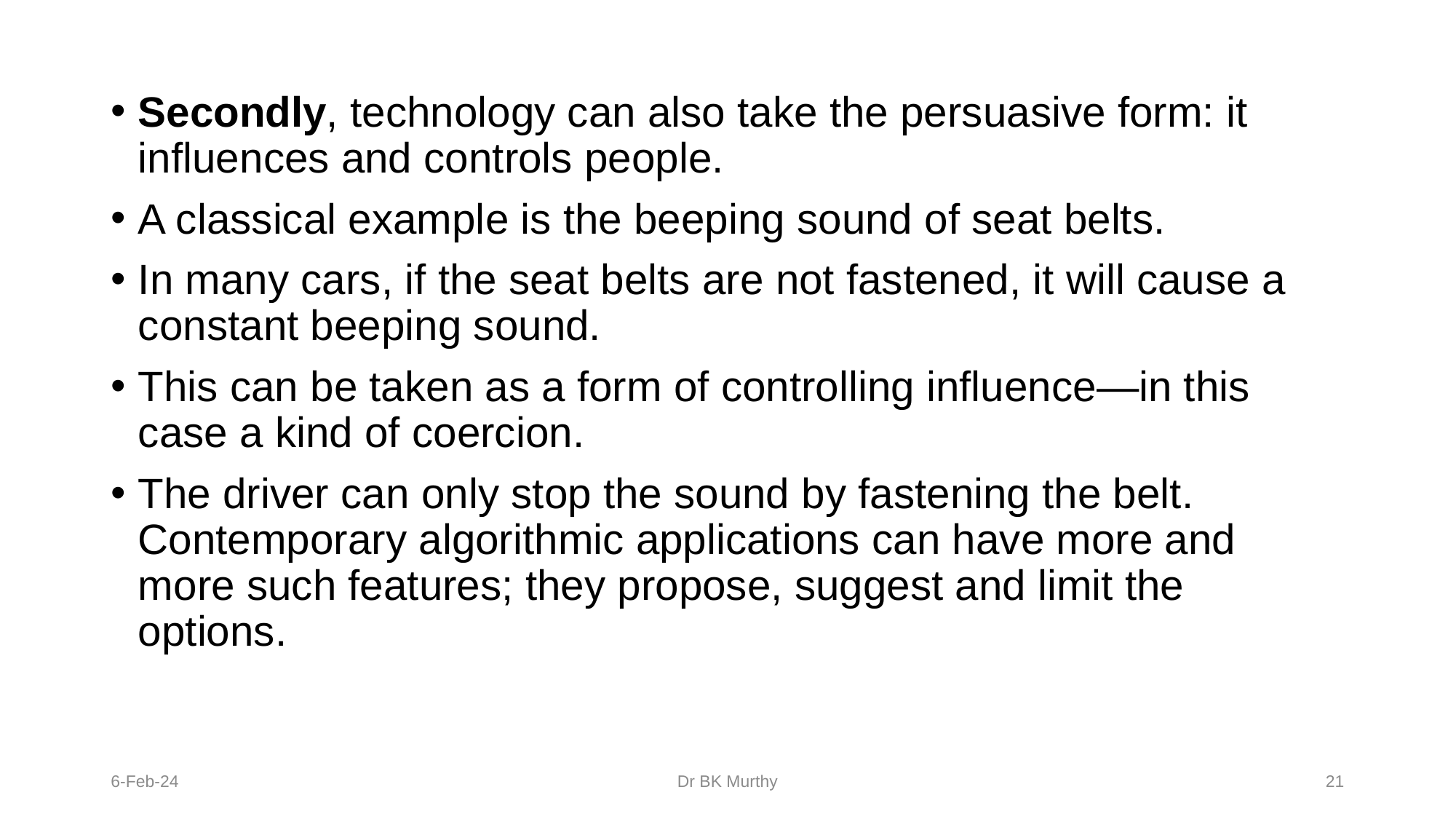

Secondly, technology can also take the persuasive form: it influences and controls people.
A classical example is the beeping sound of seat belts.
In many cars, if the seat belts are not fastened, it will cause a constant beeping sound.
This can be taken as a form of controlling influence—in this case a kind of coercion.
The driver can only stop the sound by fastening the belt. Contemporary algorithmic applications can have more and more such features; they propose, suggest and limit the options.
6-Feb-24
Dr BK Murthy
21